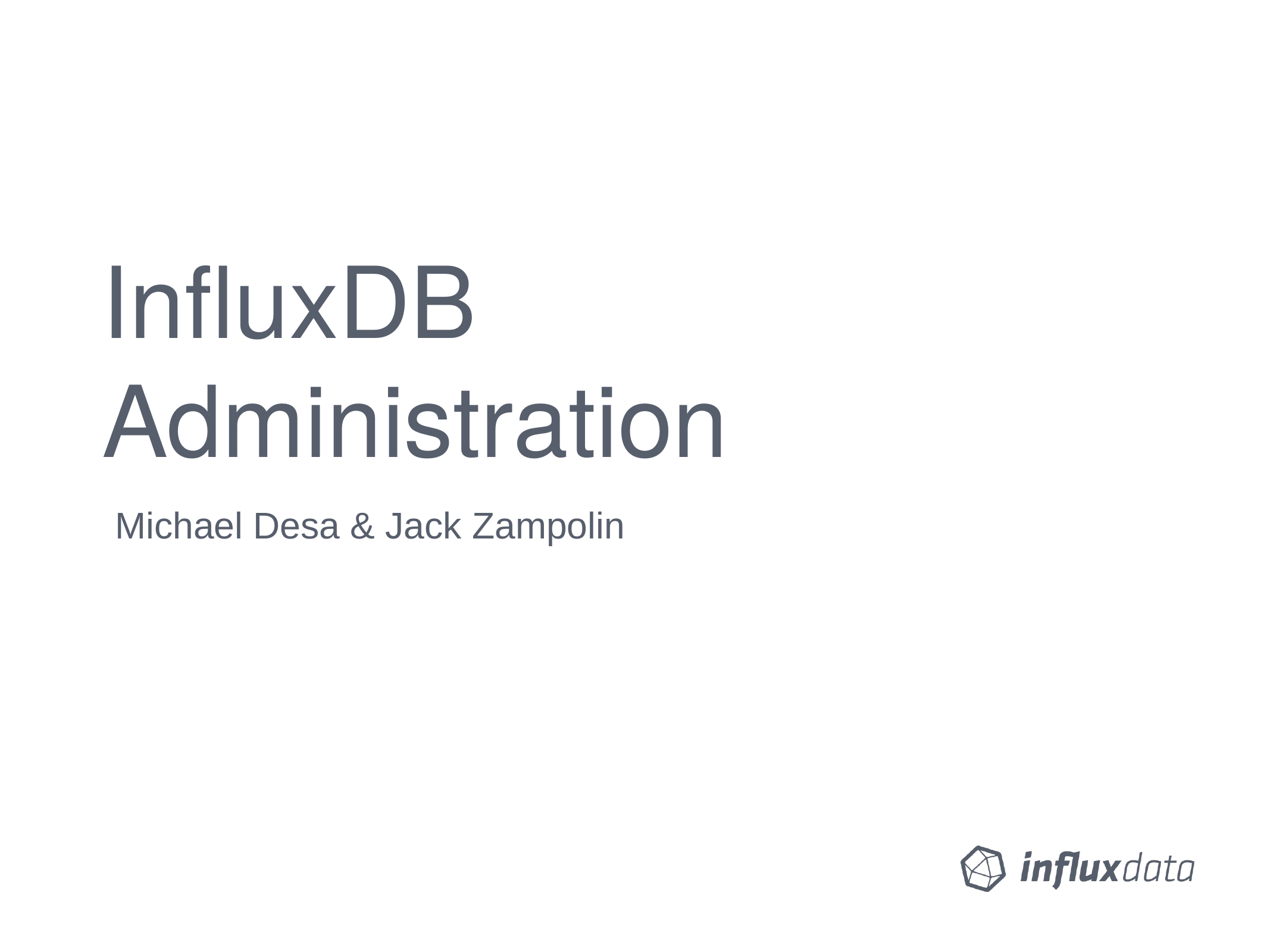

# InfluxDB Administration
Michael Desa & Jack Zampolin
Tweet me @Benstronaut